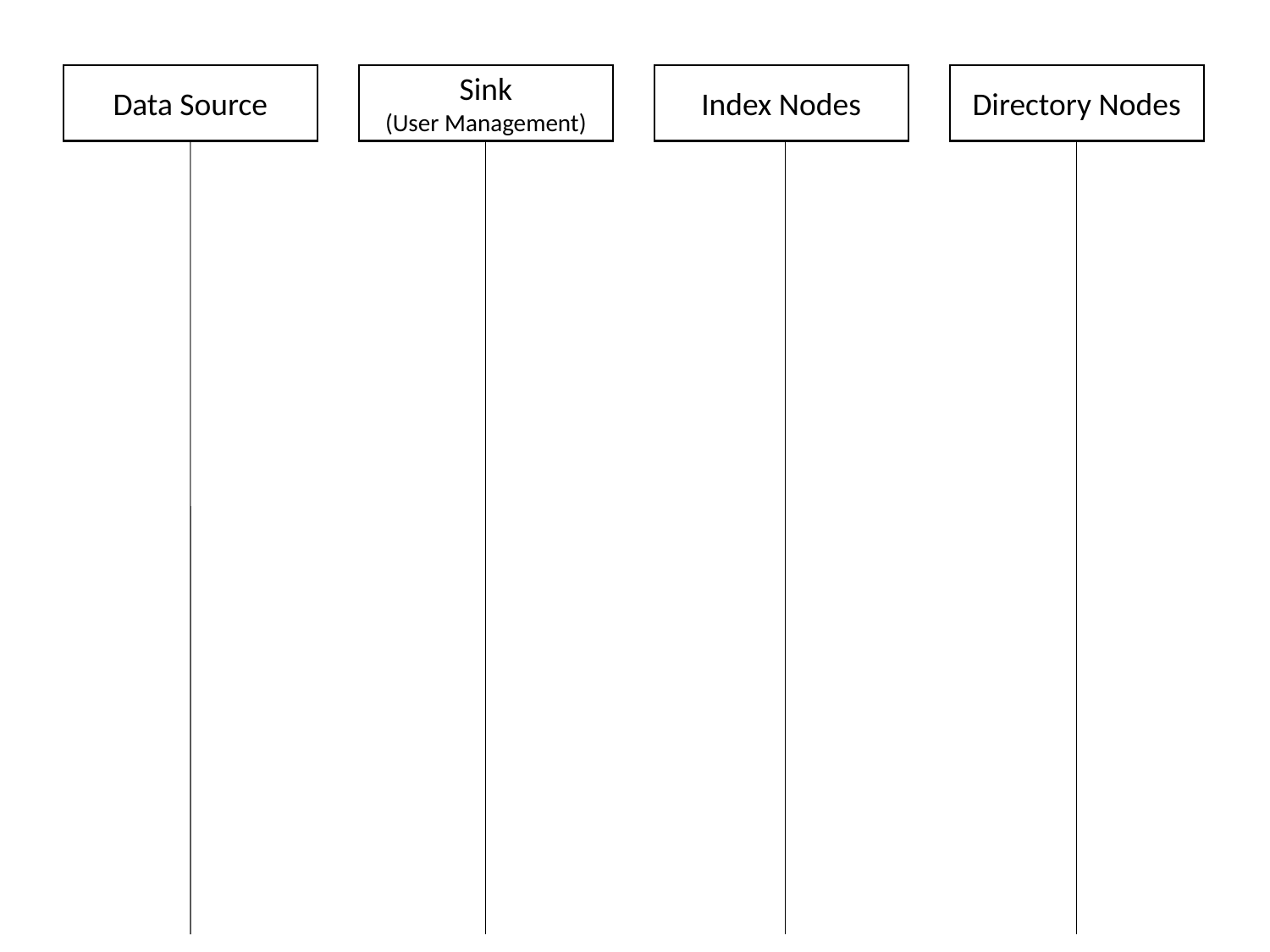

Data Source
Sink
(User Management)
Index Nodes
Directory Nodes